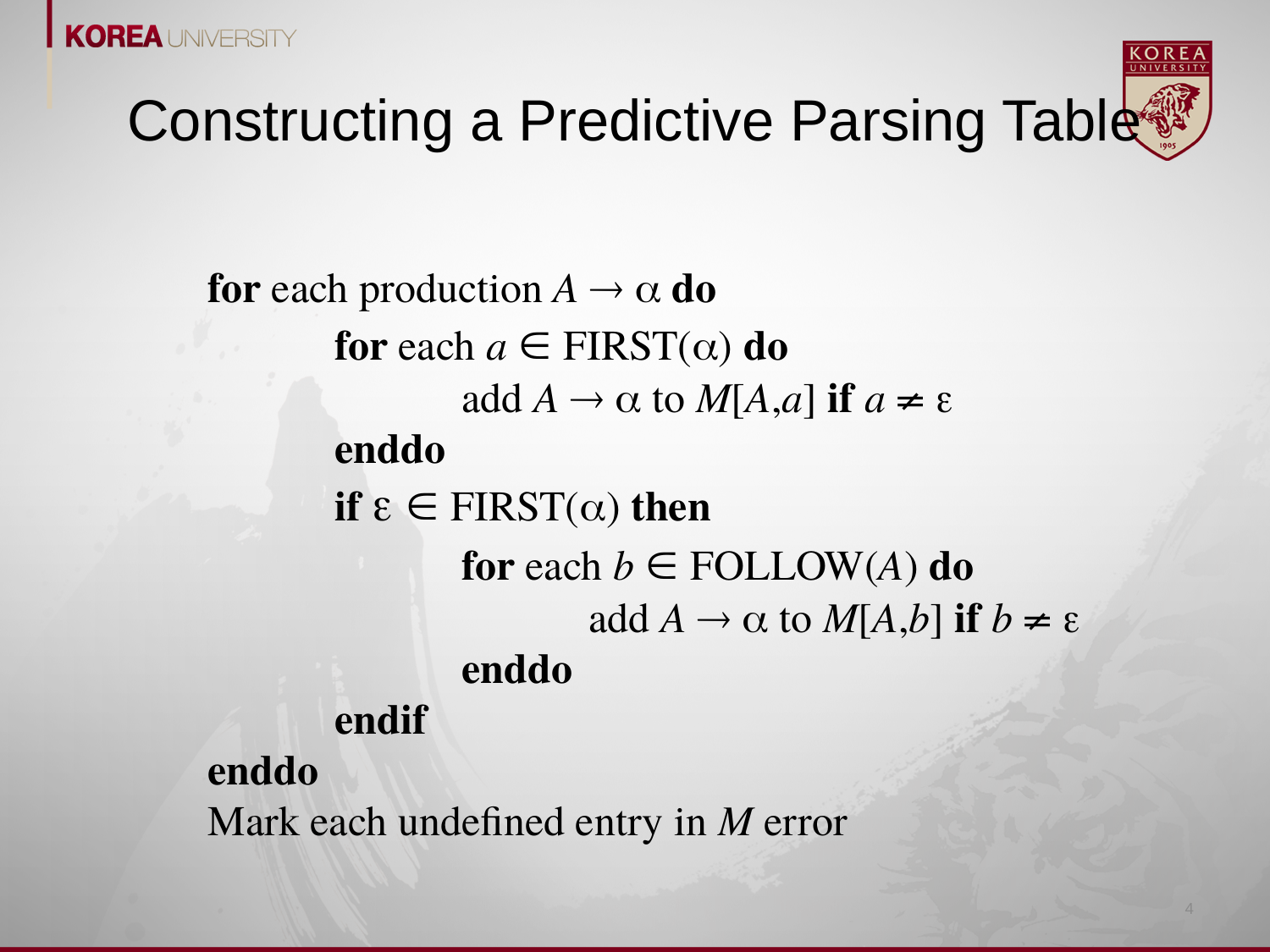

# Constructing a Predictive Parsing Table
for each production A → α do
	for each a ∈ FIRST(α) do
		add A → α to M[A,a] if a ≠ ε
	enddo
	if ε ∈ FIRST(α) then
		for each b ∈ FOLLOW(A) do
			add A → α to M[A,b] if b ≠ ε
		enddo
 	endif
enddo
Mark each undefined entry in M error
4